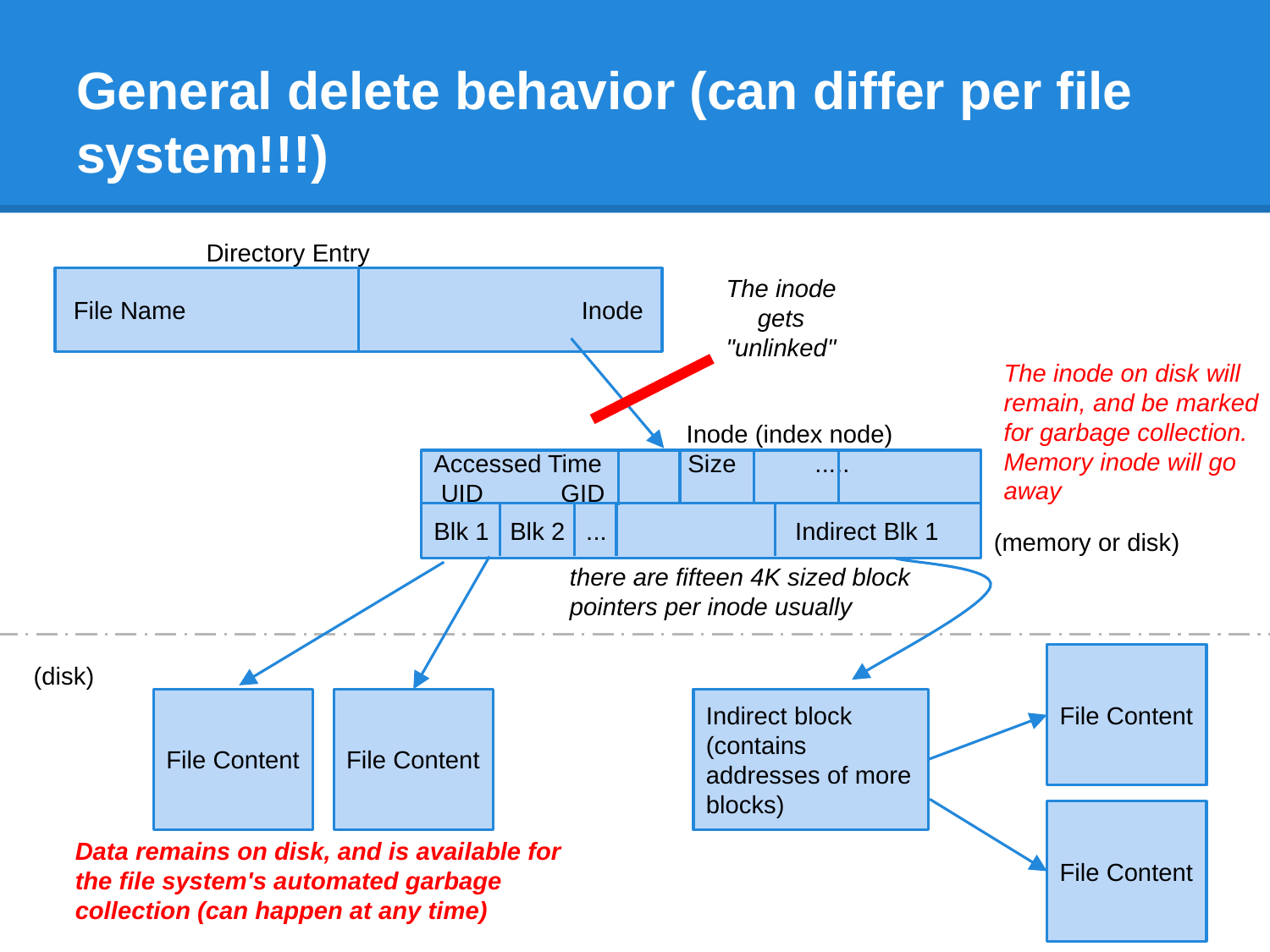

# General delete behavior (can differ per file system!!!)

Directory Entry
The inode gets "unlinked"
File Name				Inode
The inode on disk will remain, and be marked for garbage collection.  Memory inode will go away
Inode (index node)

Accessed Time	Size	.....	     UID	GID
Blk 1   Blk 2   ...                           Indirect Blk 1
(memory or disk)
there are fifteen 4K sized block pointers per inode usually

File Content
(disk)
File Content
File Content
Indirect block (contains addresses of more blocks)
File Content
Data remains on disk, and is available for the file system's automated garbage collection (can happen at any time)